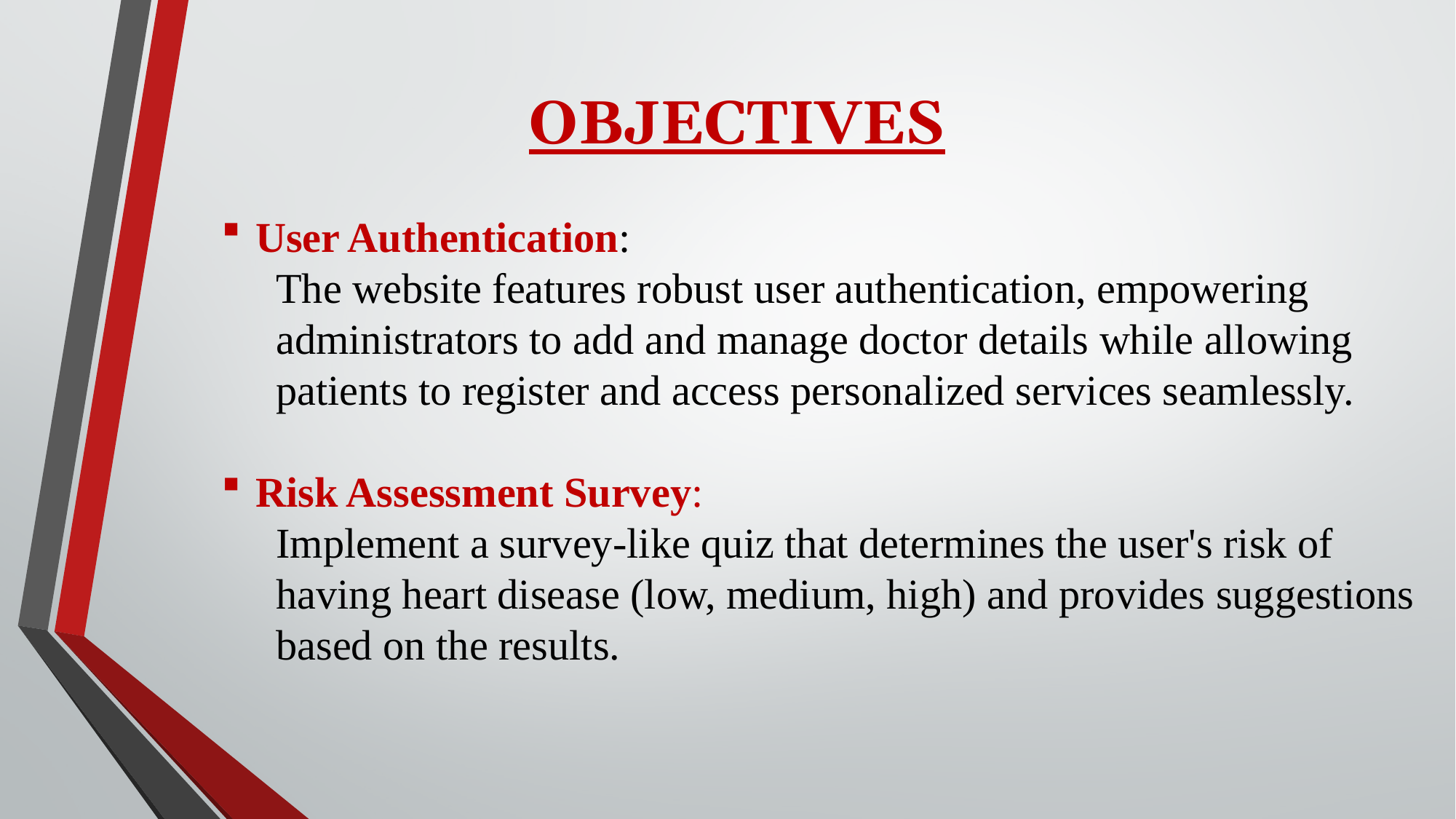

# OBJECTIVES
User Authentication:
The website features robust user authentication, empowering administrators to add and manage doctor details while allowing patients to register and access personalized services seamlessly.

Risk Assessment Survey:
Implement a survey-like quiz that determines the user's risk of having heart disease (low, medium, high) and provides suggestions based on the results.